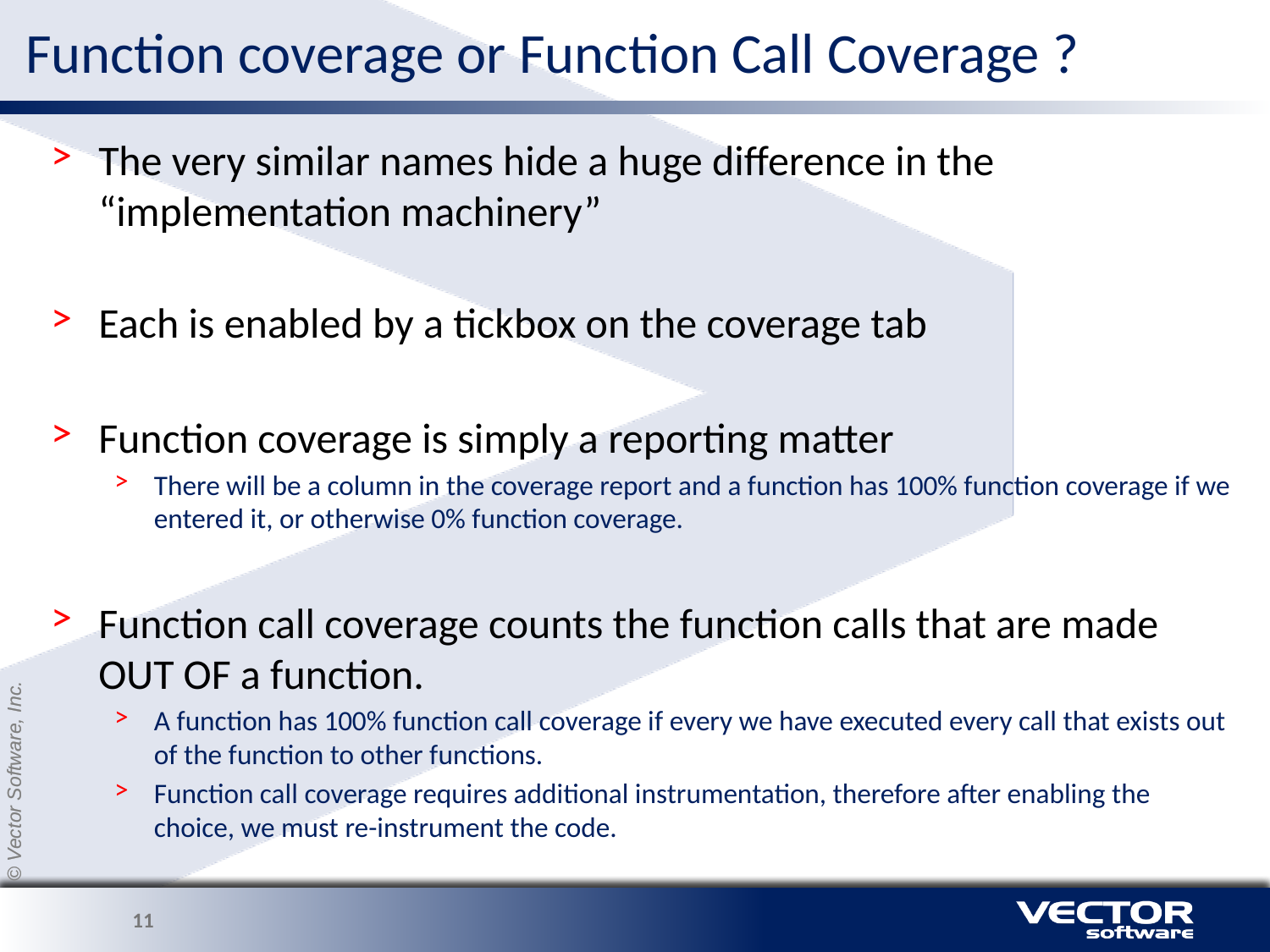

# Function coverage or Function Call Coverage ?
The very similar names hide a huge difference in the “implementation machinery”

Each is enabled by a tickbox on the coverage tab

Function coverage is simply a reporting matter
There will be a column in the coverage report and a function has 100% function coverage if we entered it, or otherwise 0% function coverage.

Function call coverage counts the function calls that are made OUT OF a function.
A function has 100% function call coverage if every we have executed every call that exists out of the function to other functions.
Function call coverage requires additional instrumentation, therefore after enabling the choice, we must re-instrument the code.